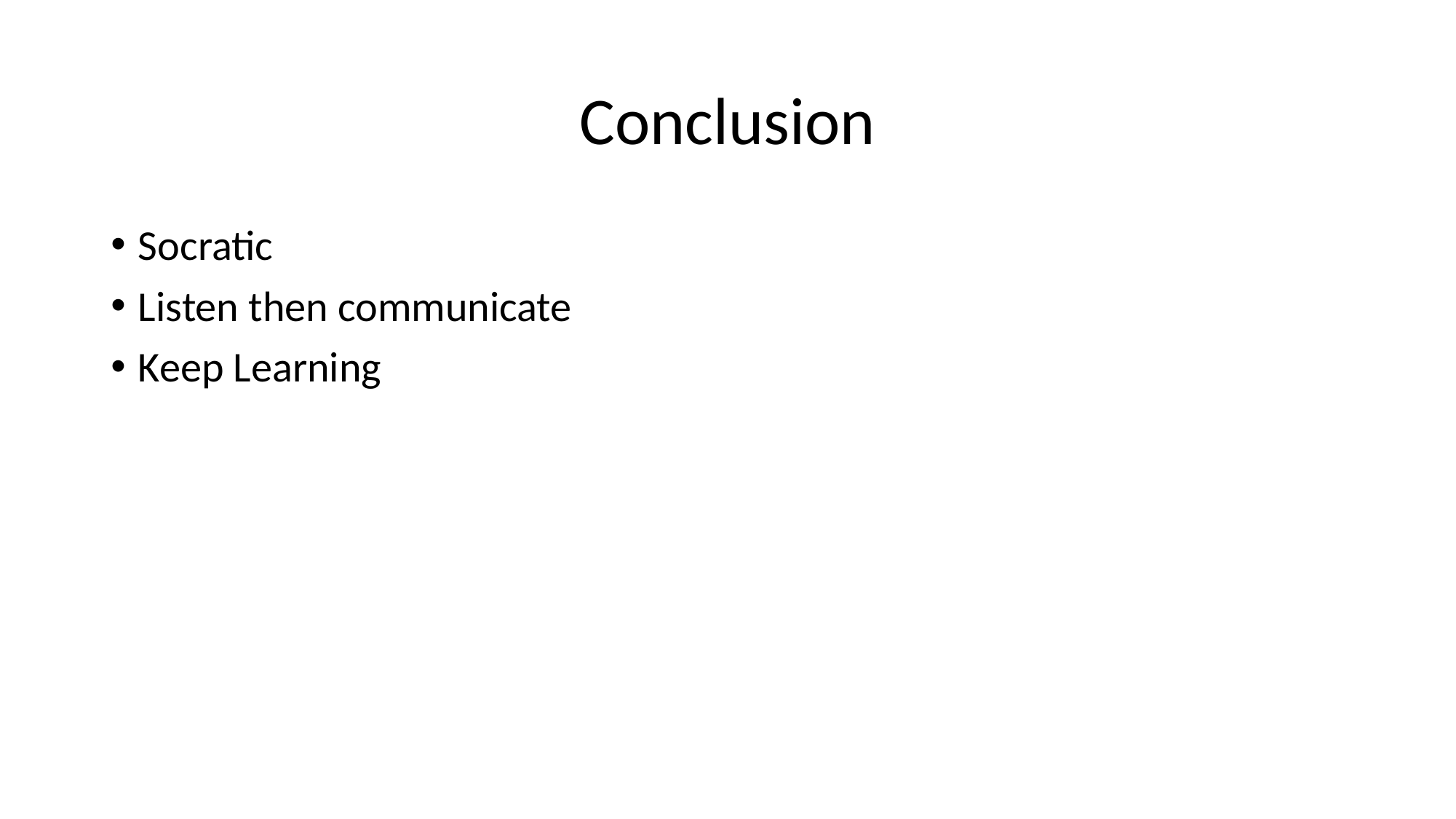

# Conclusion
Socratic
Listen then communicate
Keep Learning